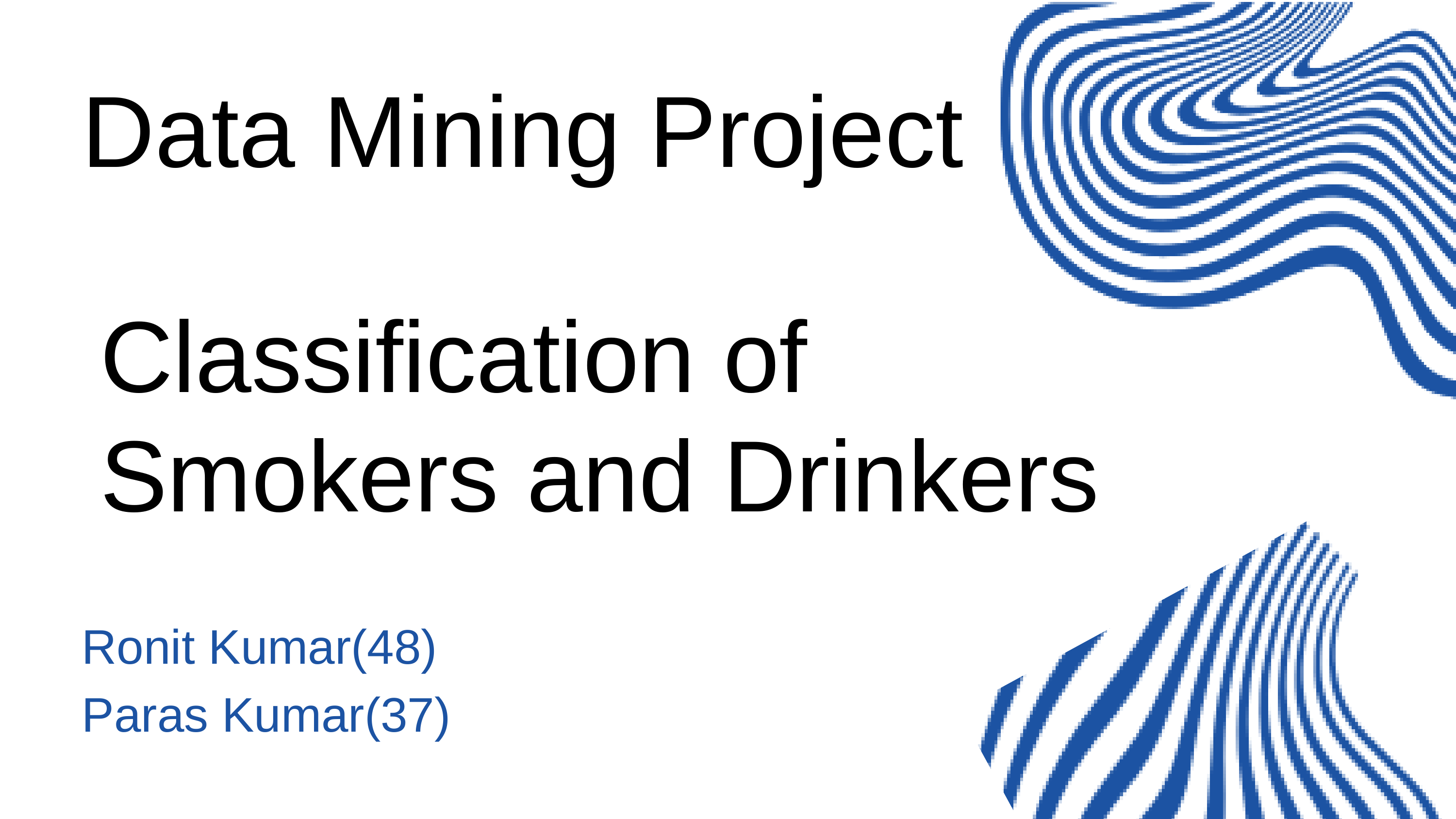

Data Mining Project
Classification of Smokers and Drinkers

Ronit Kumar(48)
Paras Kumar(37)